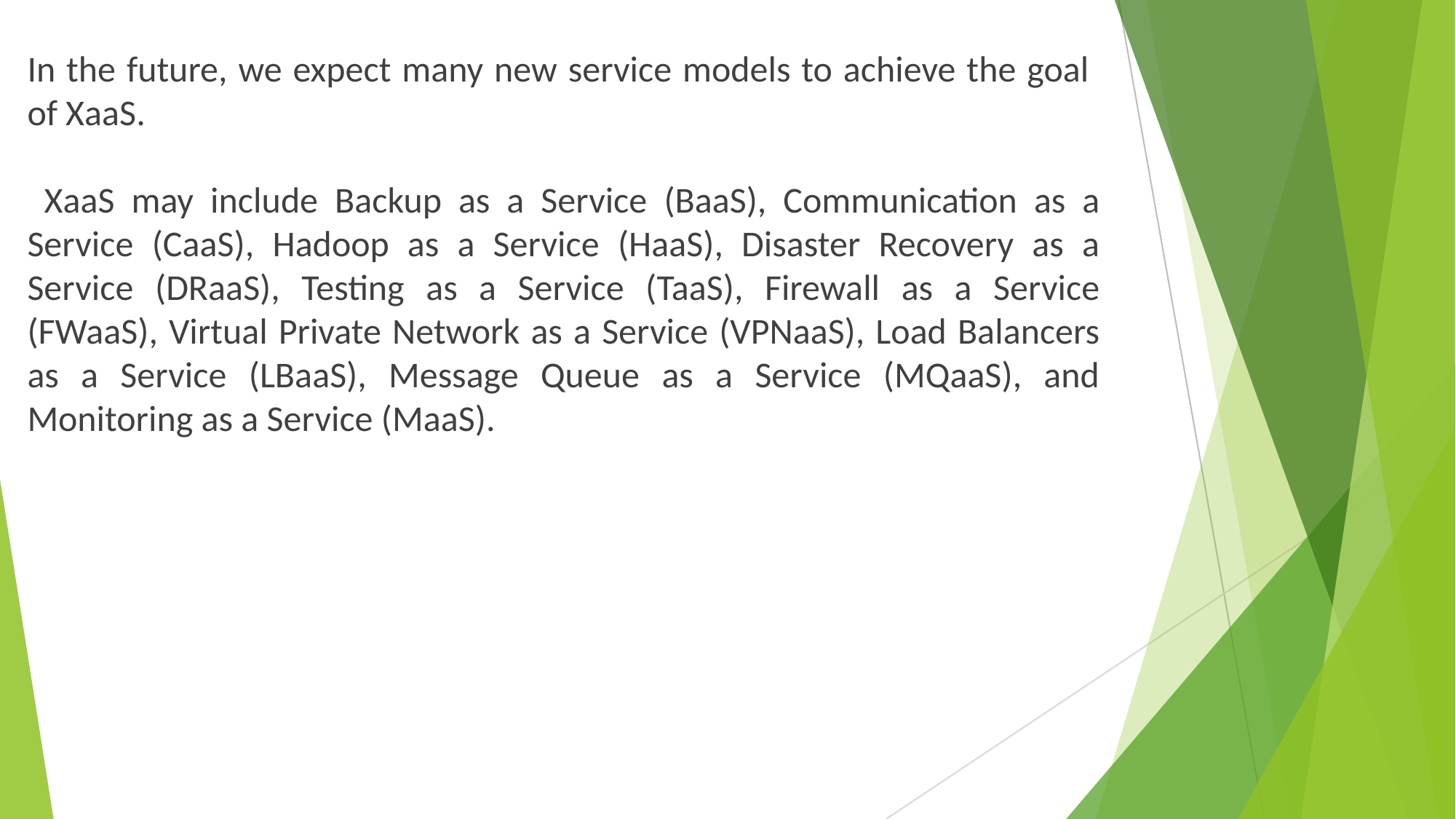

In the future, we expect many new service models to achieve the goal  of XaaS.

 XaaS may include Backup as a Service (BaaS), Communication as a Service (CaaS), Hadoop as a Service (HaaS), Disaster Recovery as a Service (DRaaS), Testing as a Service (TaaS), Firewall as a Service (FWaaS), Virtual Private Network as a Service (VPNaaS), Load Balancers as a Service (LBaaS), Message Queue as a Service (MQaaS), and Monitoring as a Service (MaaS).